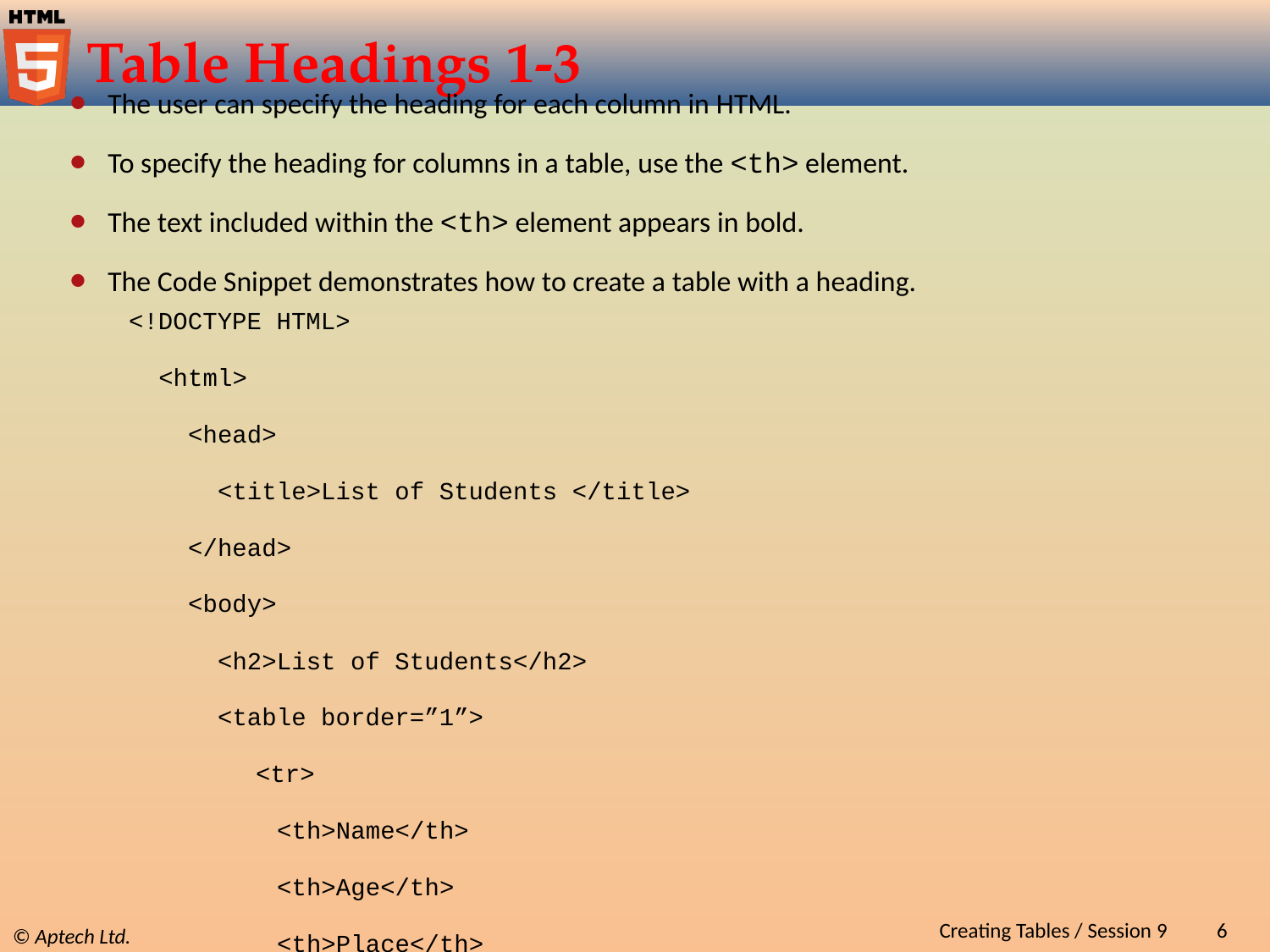

# Table Headings 1-3
The user can specify the heading for each column in HTML.
To specify the heading for columns in a table, use the <th> element.
The text included within the <th> element appears in bold.
The Code Snippet demonstrates how to create a table with a heading.

<!DOCTYPE HTML>
  <html>
    <head>
      <title>List of Students </title>
    </head>
    <body>
      <h2>List of Students</h2>
      <table border=”1”>
	<tr>
          <th>Name</th>
          <th>Age</th>
          <th>Place</th>
        </tr>
Creating Tables / Session 9
6